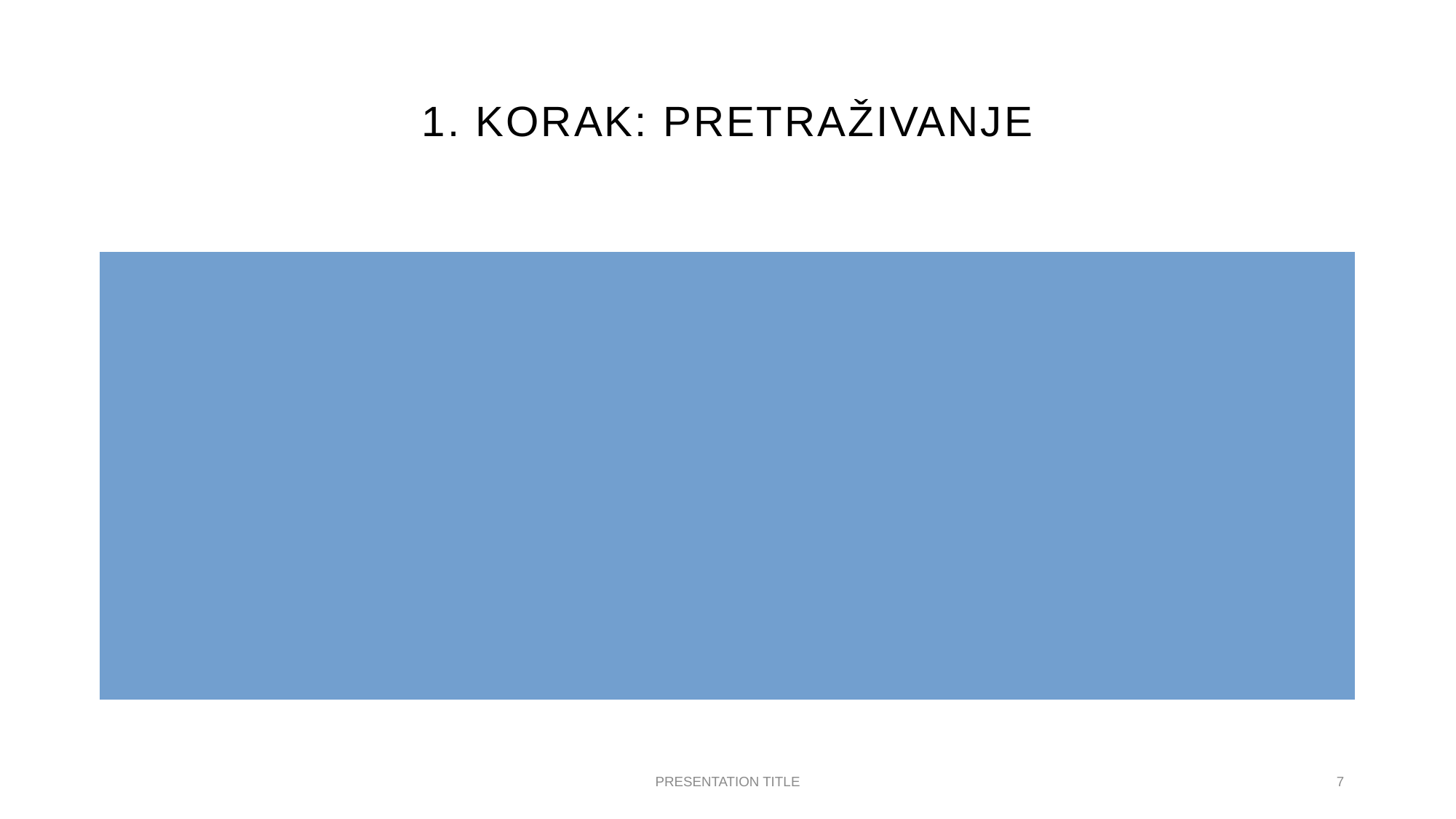

# 1. Korak: Pretraživanje
Ključne riječi, identifikacija konkurencije
i prilagodba ključnih riječi na temelju pronađenog
Pregledati zaglavlje stranice, keywords, description
Koje su najvažnije podstranice, analiza linkova
Npr., pomoću https://moz.com/seo-competitor-analysis
Povijest stranice
Wayback Machine (archive.org)
Recenzije
Detaljna analiza – tablica na Merlinu

PRESENTATION TITLE
7